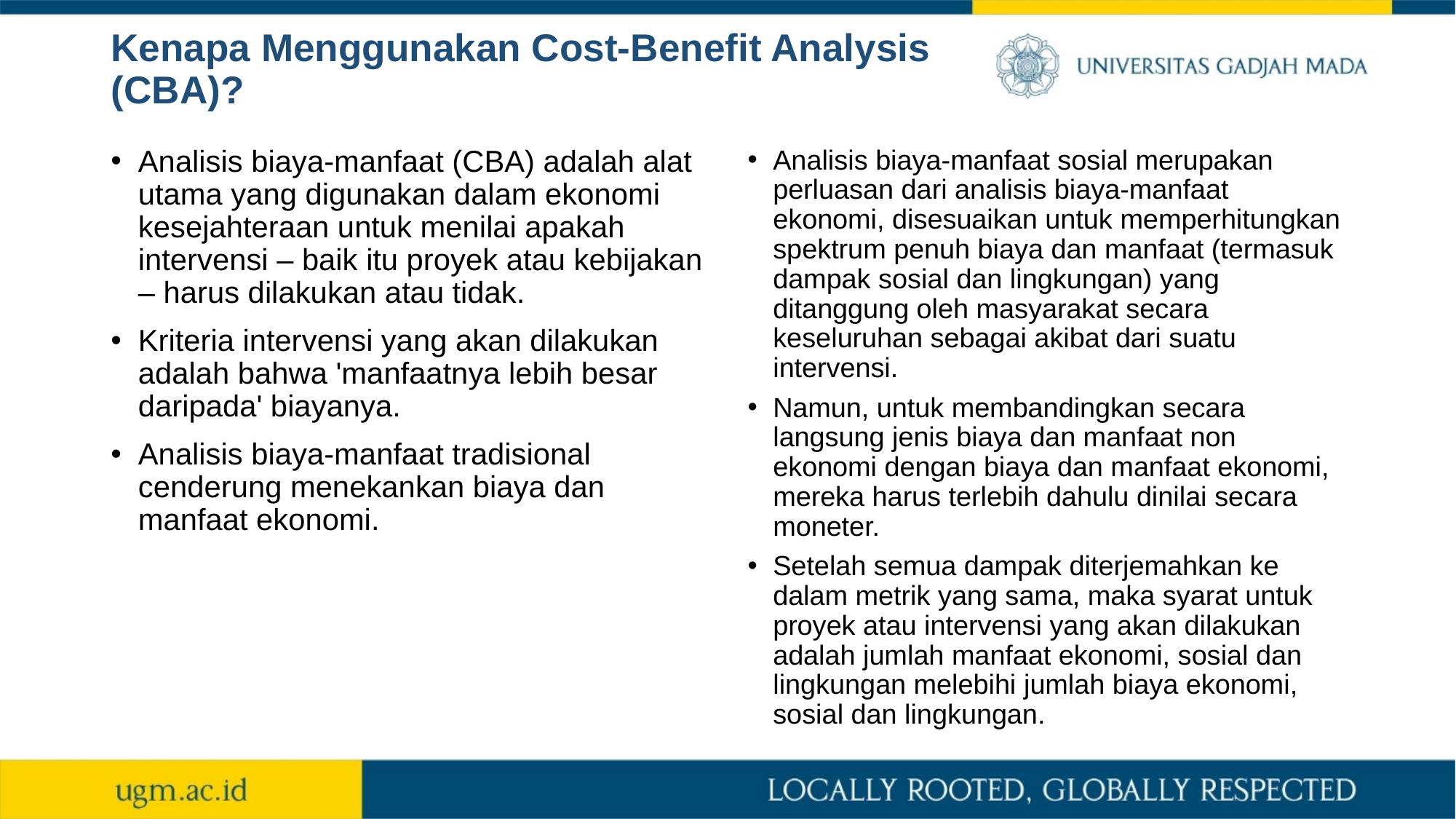

# Kenapa Menggunakan Cost-Benefit Analysis (CBA)?
Analisis biaya-manfaat (CBA) adalah alat utama yang digunakan dalam ekonomi kesejahteraan untuk menilai apakah intervensi – baik itu proyek atau kebijakan – harus dilakukan atau tidak.
Kriteria intervensi yang akan dilakukan adalah bahwa 'manfaatnya lebih besar daripada' biayanya.
Analisis biaya-manfaat tradisional cenderung menekankan biaya dan manfaat ekonomi.
Analisis biaya-manfaat sosial merupakan perluasan dari analisis biaya-manfaat ekonomi, disesuaikan untuk memperhitungkan spektrum penuh biaya dan manfaat (termasuk dampak sosial dan lingkungan) yang ditanggung oleh masyarakat secara keseluruhan sebagai akibat dari suatu intervensi.
Namun, untuk membandingkan secara langsung jenis biaya dan manfaat non ekonomi dengan biaya dan manfaat ekonomi, mereka harus terlebih dahulu dinilai secara moneter.
Setelah semua dampak diterjemahkan ke dalam metrik yang sama, maka syarat untuk proyek atau intervensi yang akan dilakukan adalah jumlah manfaat ekonomi, sosial dan lingkungan melebihi jumlah biaya ekonomi, sosial dan lingkungan.